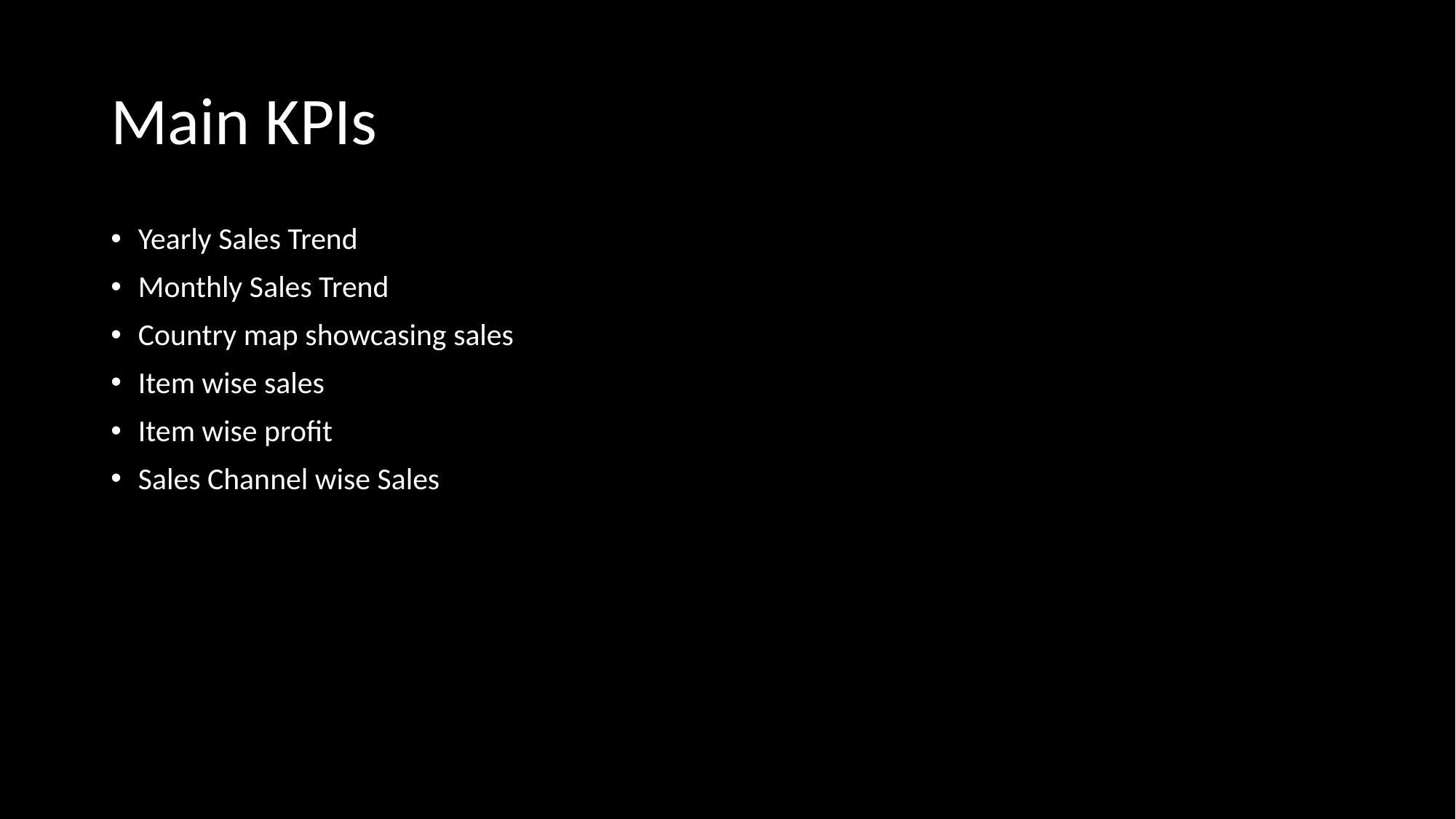

# Main KPIs
Yearly Sales Trend
Monthly Sales Trend
Country map showcasing sales
Item wise sales
Item wise profit
Sales Channel wise Sales